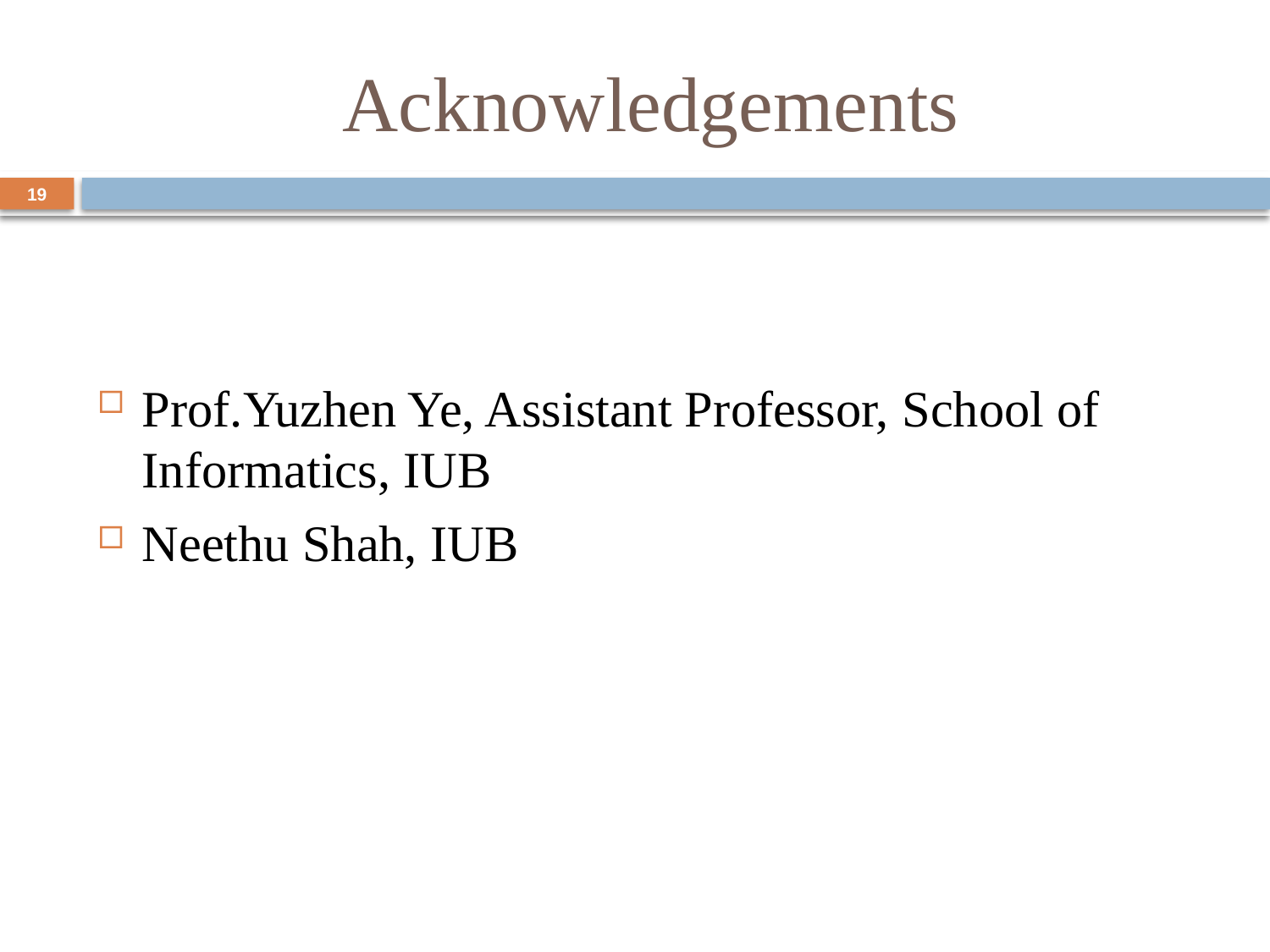

# Acknowledgements
19

Prof.Yuzhen Ye, Assistant Professor, School of Informatics, IUB
Neethu Shah, IUB